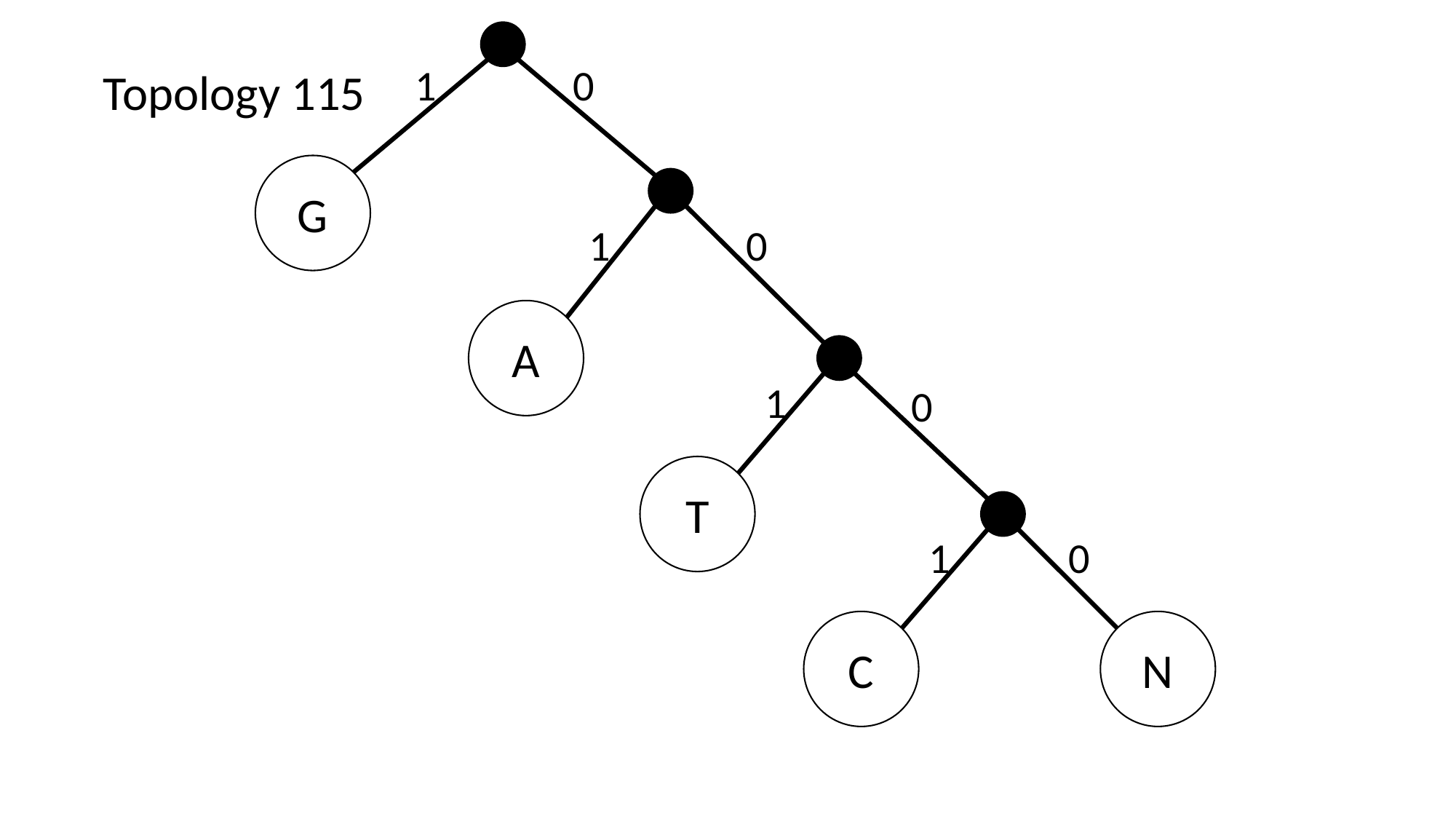

1
0
Topology 115
G

1
0
A

1
0
T

1
0
C
N